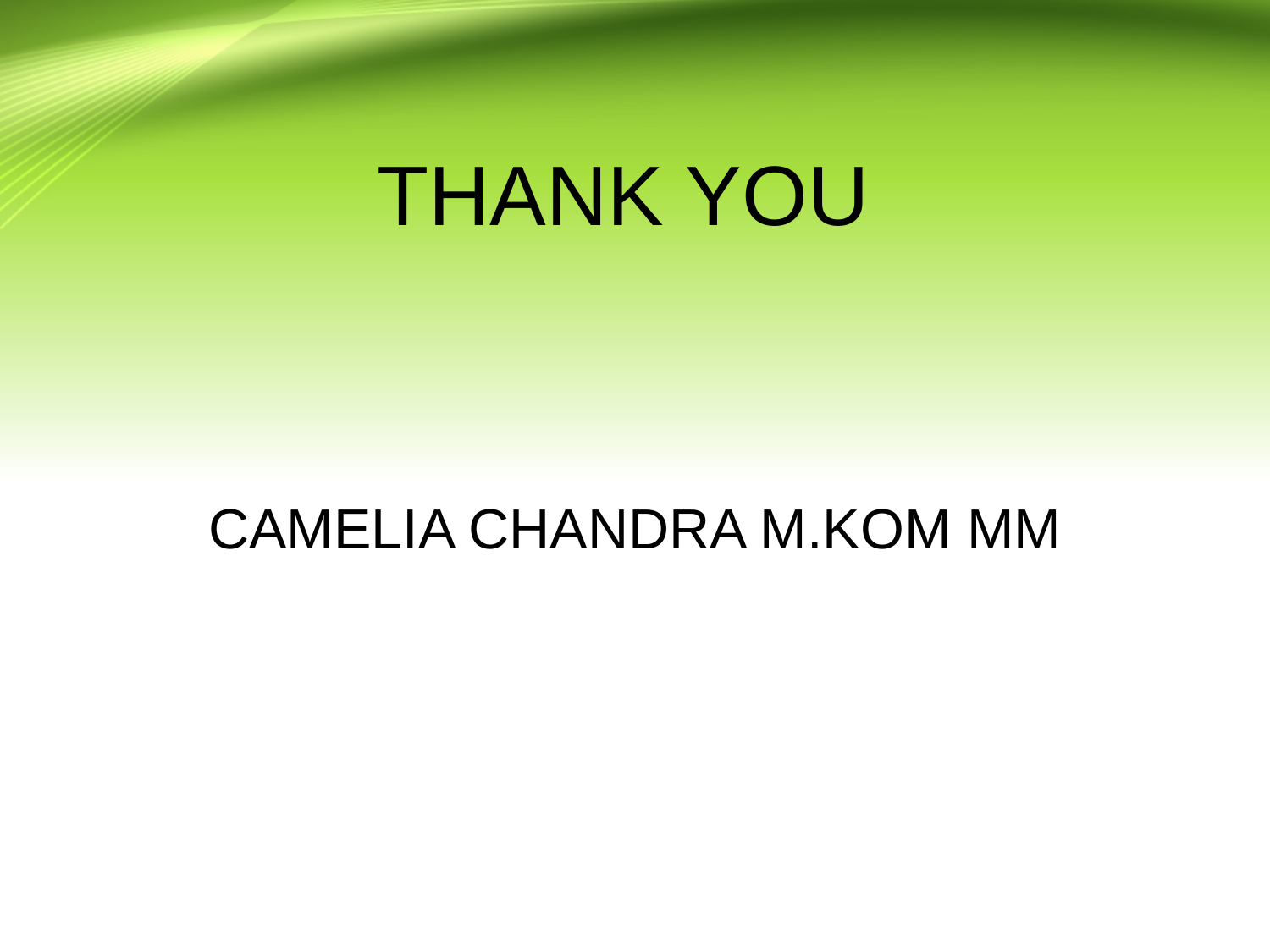

# THANK YOU
CAMELIA CHANDRA M.KOM MM